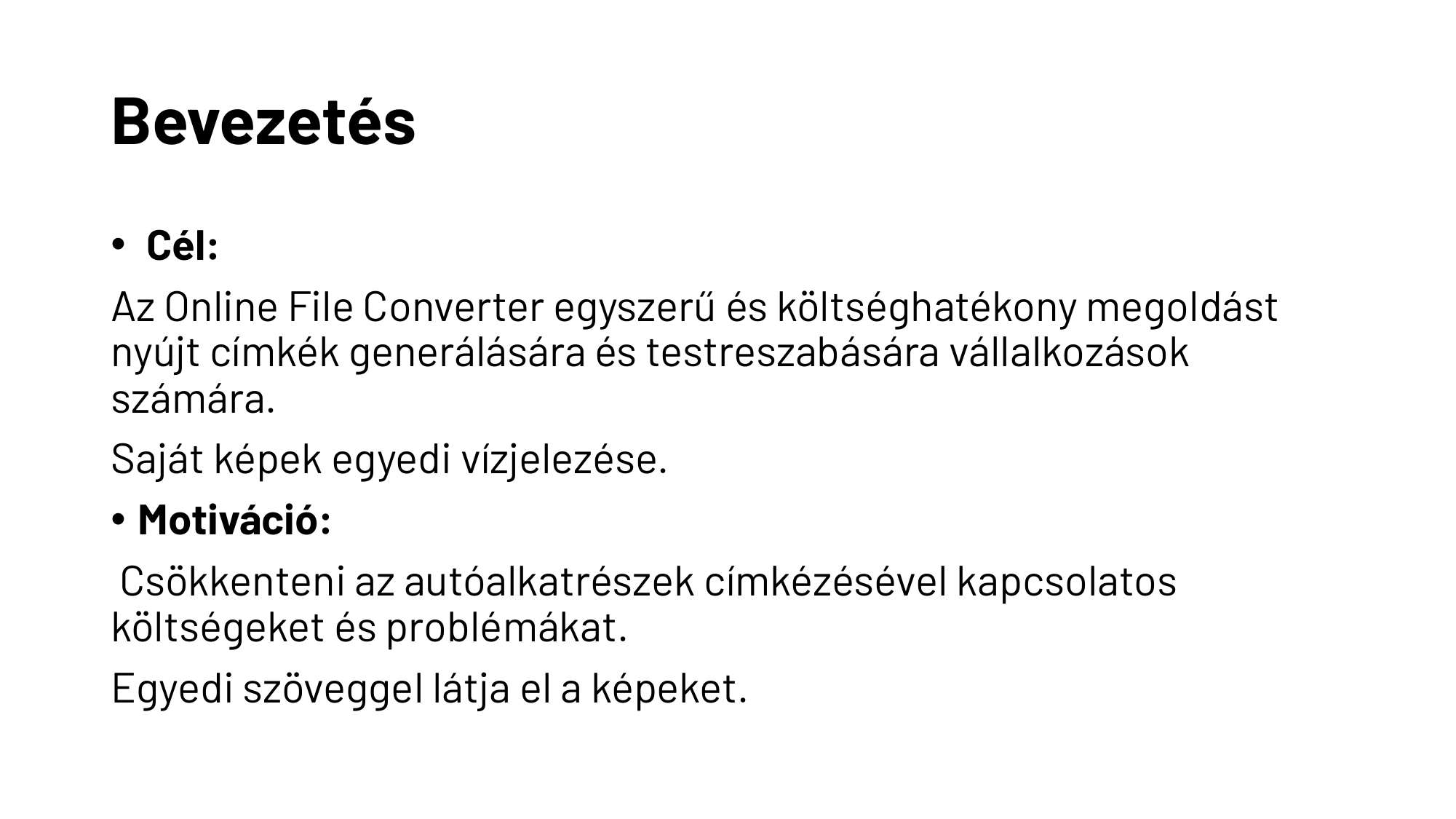

# Bevezetés
 Cél:
Az Online File Converter egyszerű és költséghatékony megoldást nyújt címkék generálására és testreszabására vállalkozások számára.
Saját képek egyedi vízjelezése.
Motiváció:
 Csökkenteni az autóalkatrészek címkézésével kapcsolatos költségeket és problémákat.
Egyedi szöveggel látja el a képeket.